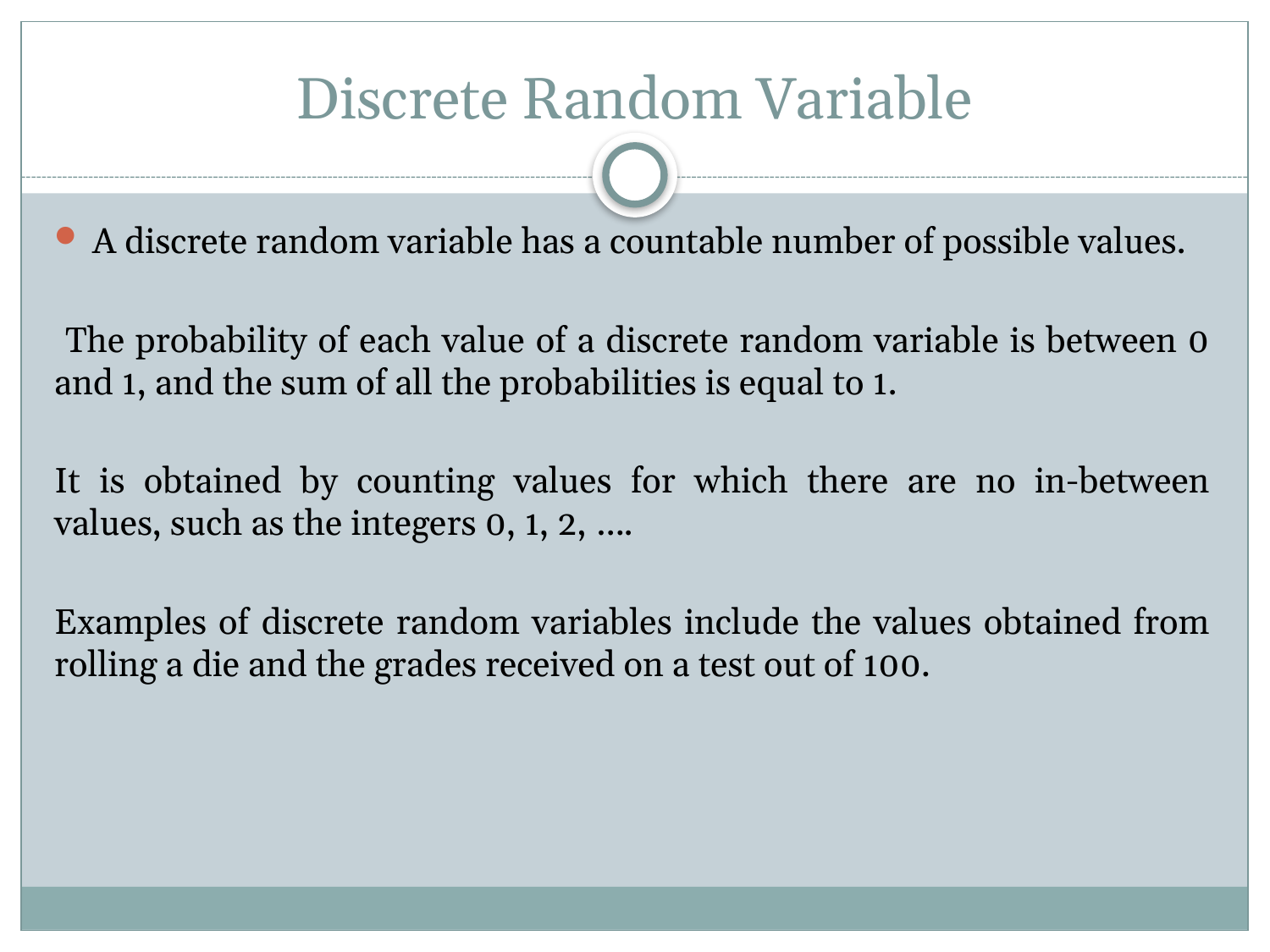

# Discrete Random Variable
A discrete random variable has a countable number of possible values.

 The probability of each value of a discrete random variable is between 0 and 1, and the sum of all the probabilities is equal to 1.

It is obtained by counting values for which there are no in-between values, such as the integers 0, 1, 2, ….

Examples of discrete random variables include the values obtained from rolling a die and the grades received on a test out of 100.